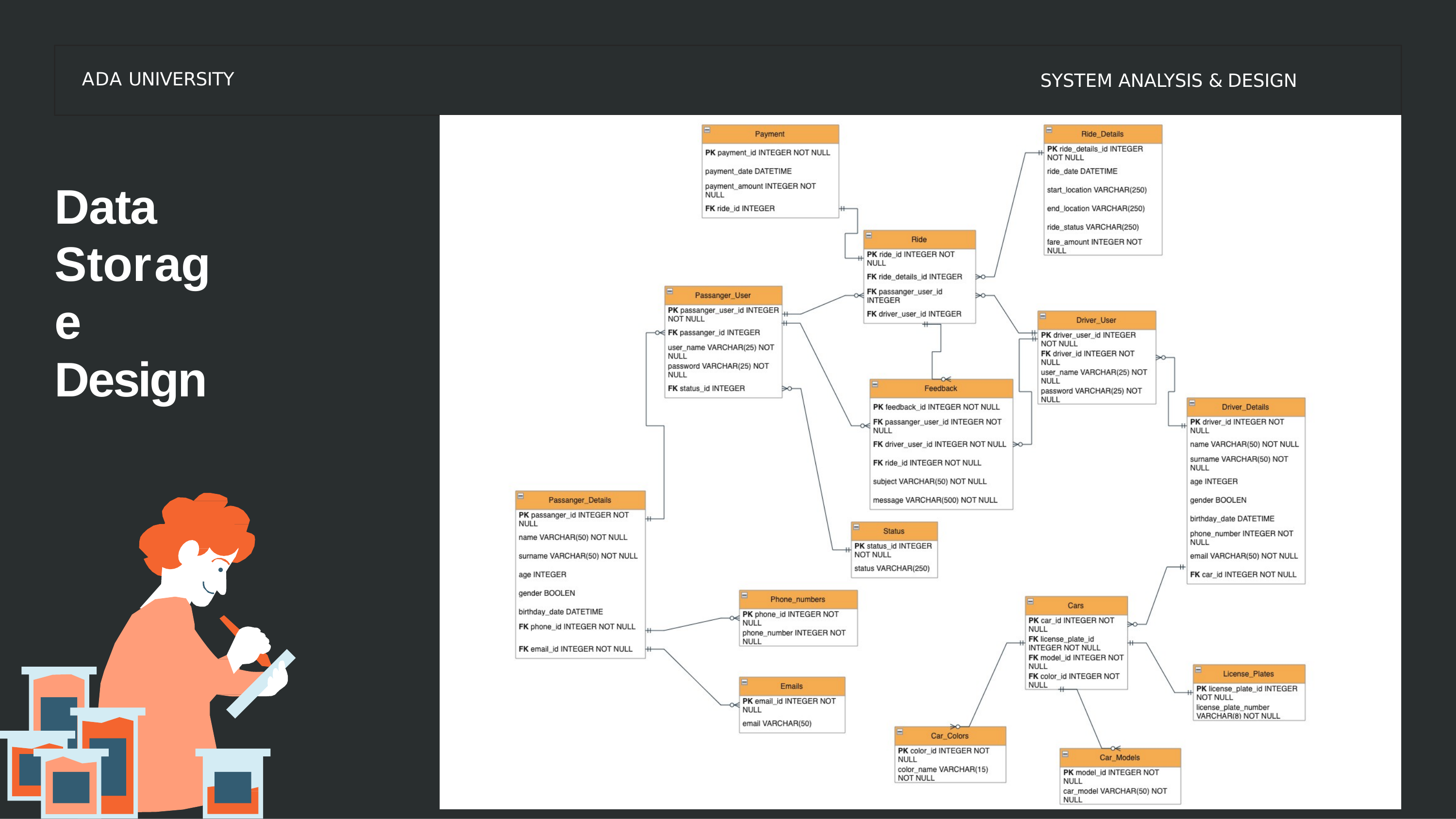

ADA UNIVERSITY
SYSTEM ANALYSIS & DESIGN

# Data  Storage  Design